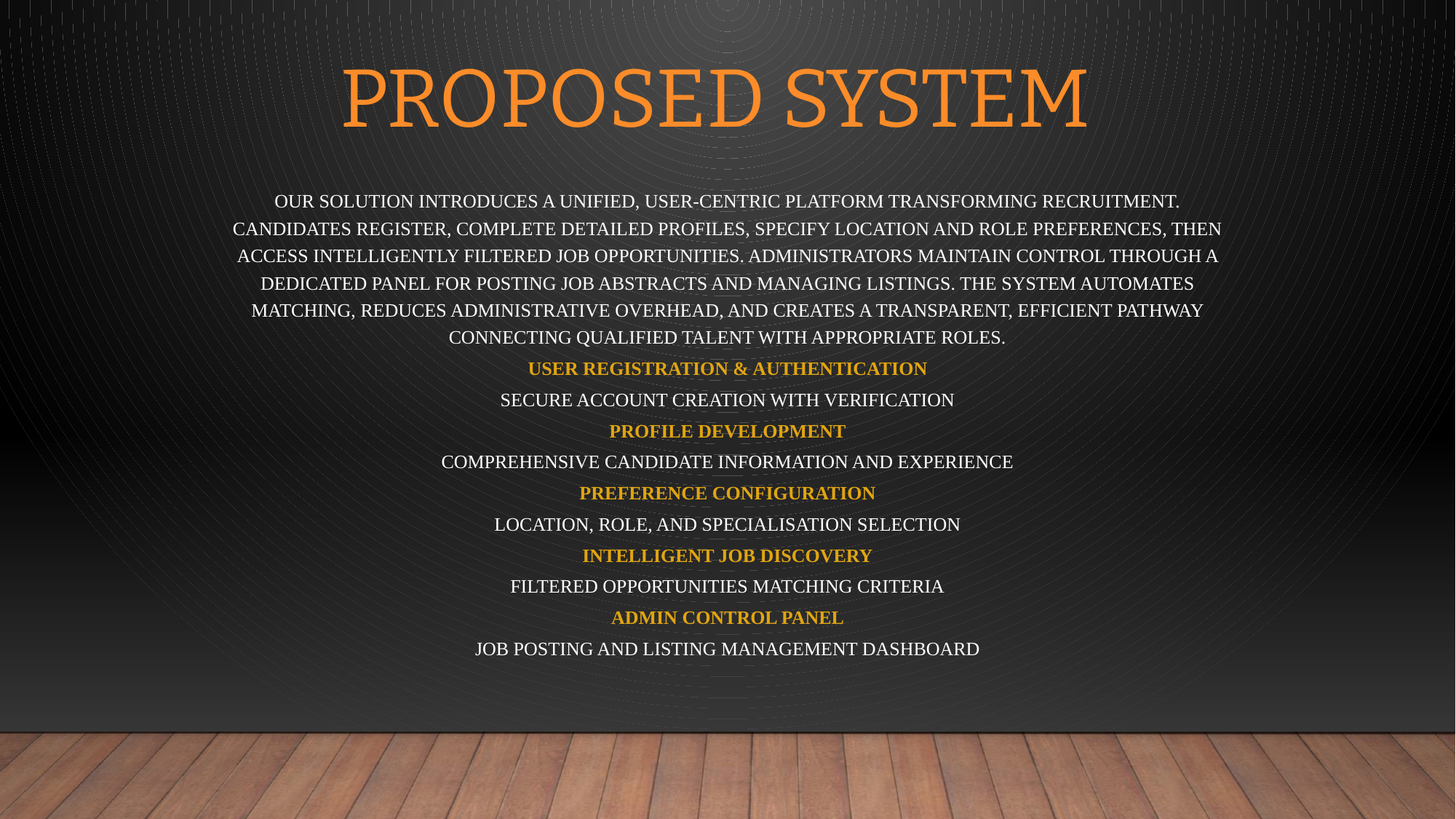

# PROPOSED SYSTEM
Our solution introduces a unified, user-centric platform transforming recruitment. Candidates register, complete detailed profiles, specify location and role preferences, then access intelligently filtered job opportunities. Administrators maintain control through a dedicated panel for posting job abstracts and managing listings. The system automates matching, reduces administrative overhead, and creates a transparent, efficient pathway connecting qualified talent with appropriate roles.
User Registration & Authentication
Secure account creation with verification
Profile Development
Comprehensive candidate information and experience
Preference Configuration
Location, role, and specialisation selection
Intelligent Job Discovery
Filtered opportunities matching criteria
Admin Control Panel
Job posting and listing management dashboard